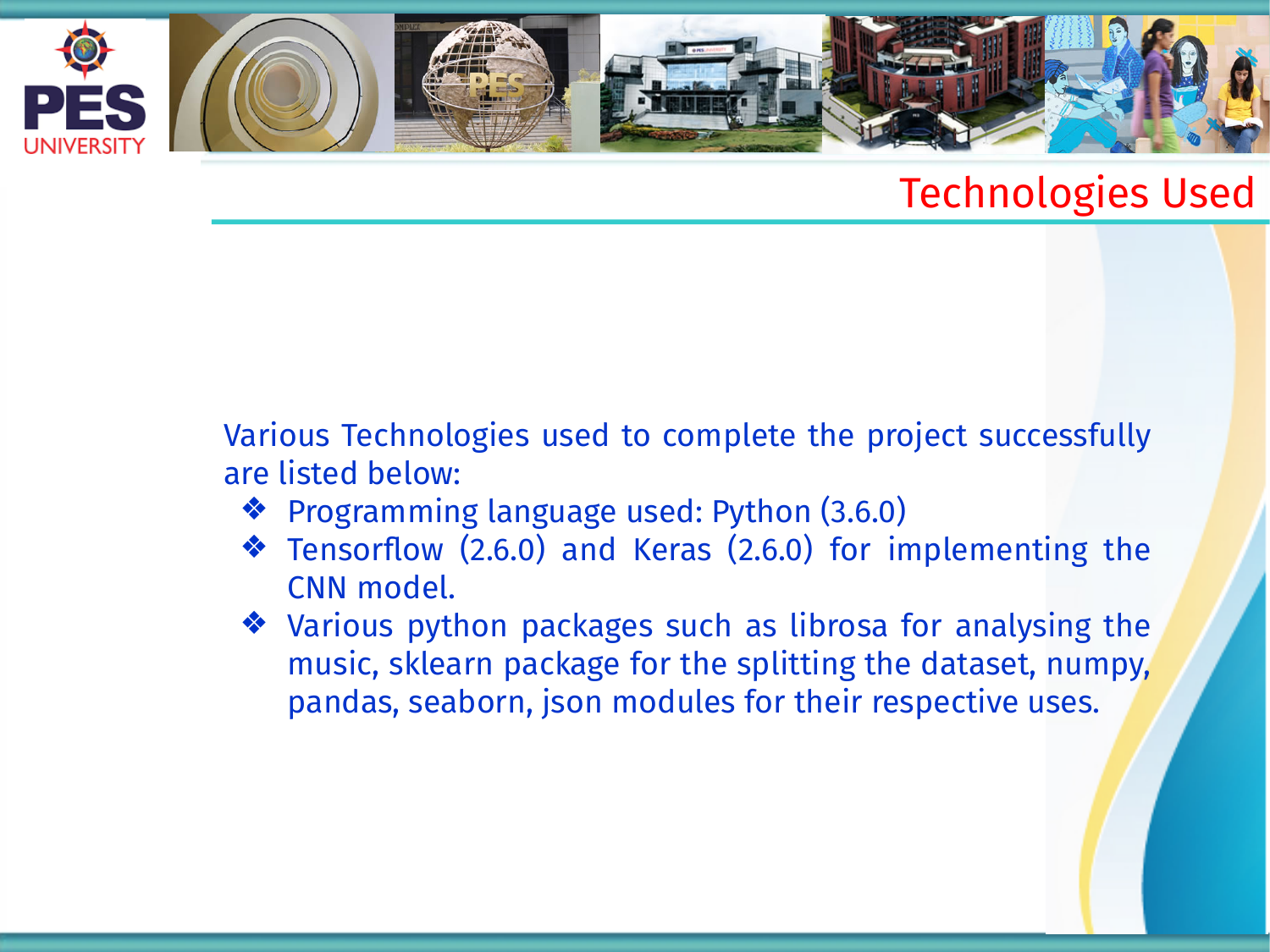

Technologies Used

Various Technologies used to complete the project successfully are listed below:
Programming language used: Python (3.6.0)
Tensorflow (2.6.0) and Keras (2.6.0) for implementing the CNN model.
Various python packages such as librosa for analysing the music, sklearn package for the splitting the dataset, numpy, pandas, seaborn, json modules for their respective uses.